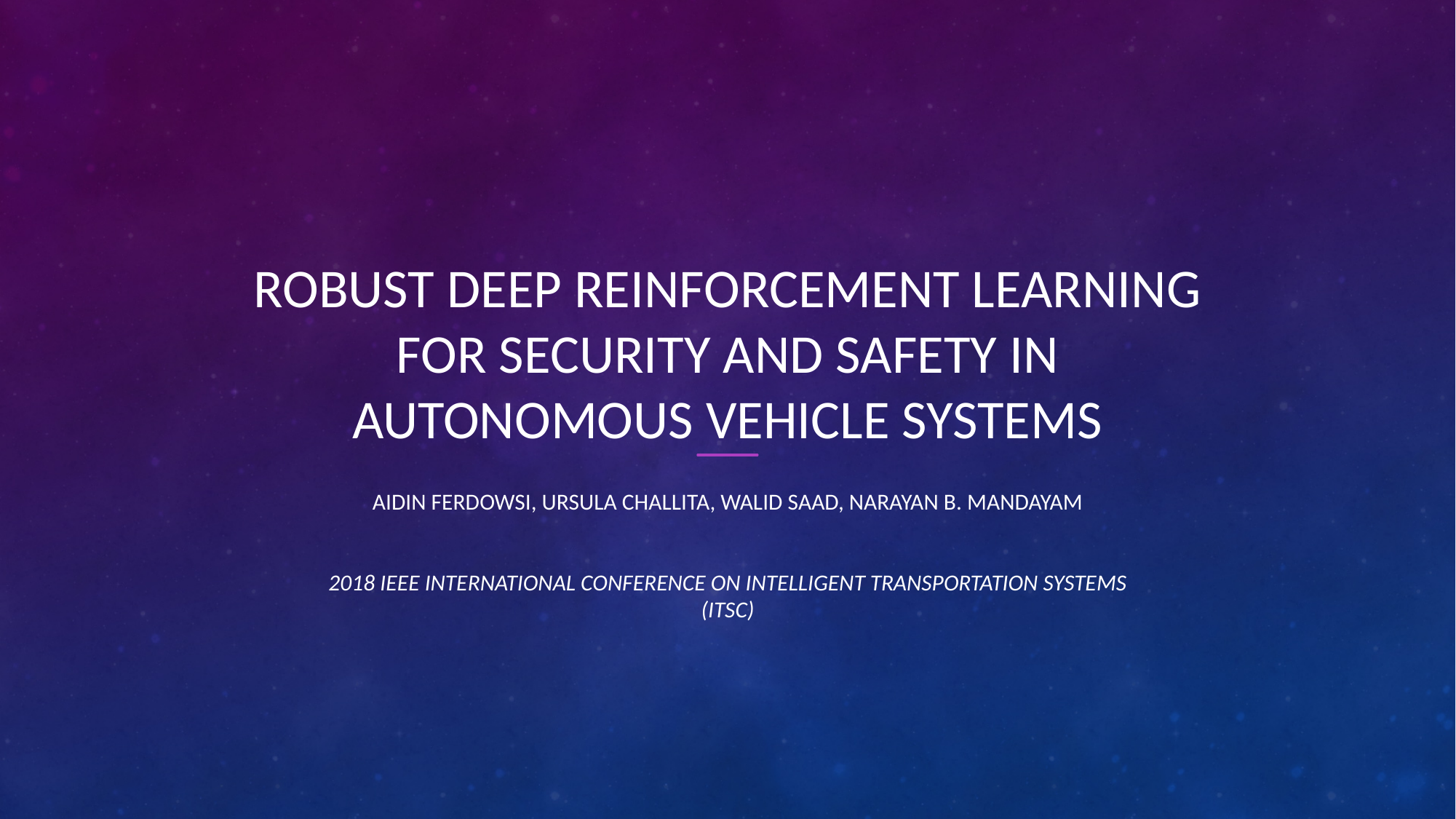

# Robust deep reinforcement learning for security and safety in autonomous vehicle systems
Aidin Ferdowsi, Ursula challita, walid saad, Narayan b. mandayam

2018 IEEE international conference on intelligent transportation systems (Itsc)